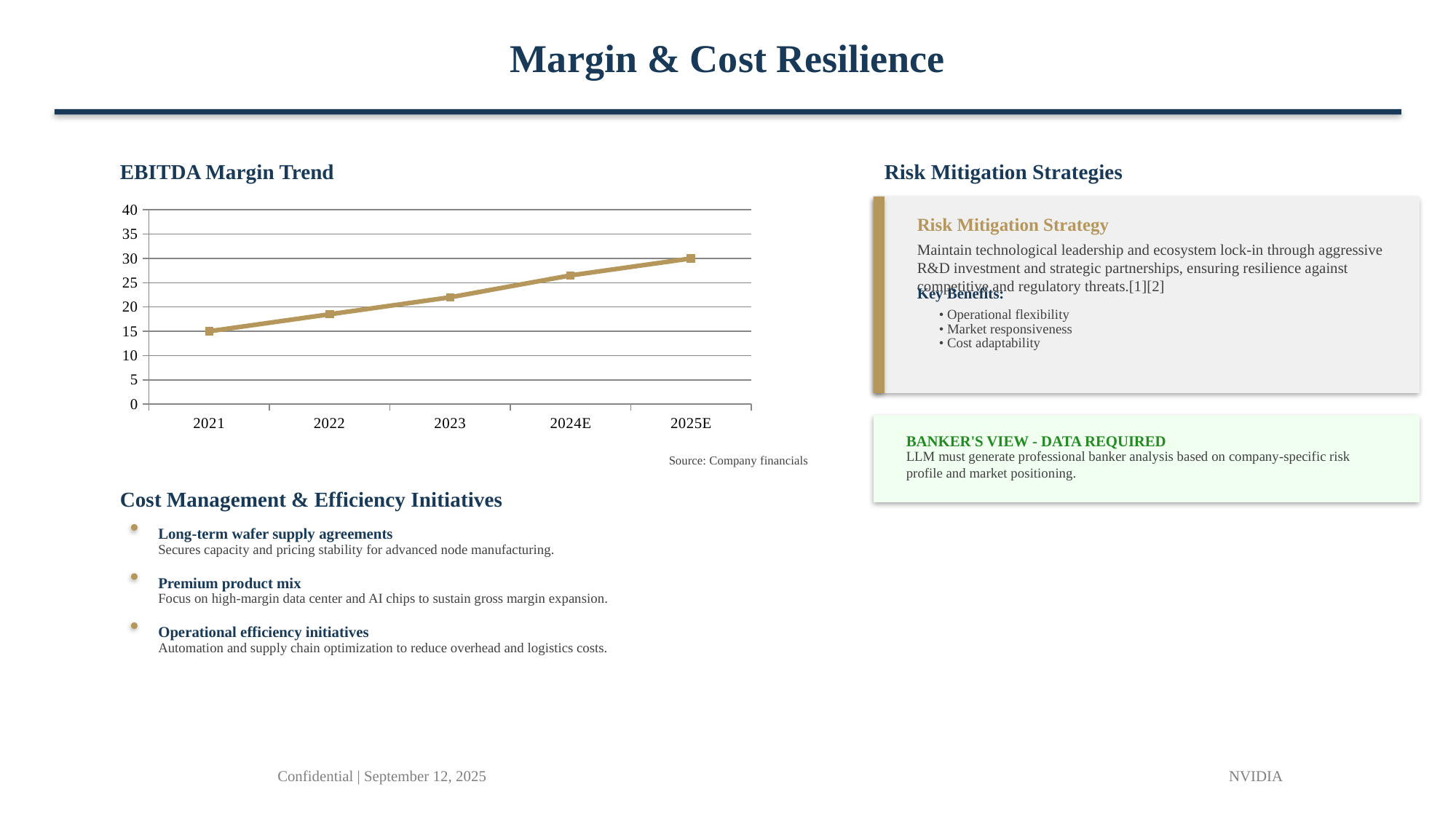

Margin & Cost Resilience

EBITDA Margin Trend
Risk Mitigation Strategies

### Chart:

| Category | EBITDA Margin % |
|---|---|
| 2021 | 15.0 |
| 2022 | 18.5 |
| 2023 | 22.0 |
| 2024E | 26.5 |
| 2025E | 30.0 |

Risk Mitigation Strategy
Maintain technological leadership and ecosystem lock-in through aggressive R&D investment and strategic partnerships, ensuring resilience against competitive and regulatory threats.[1][2]
Key Benefits:
• Operational flexibility
• Market responsiveness
• Cost adaptability

BANKER'S VIEW - DATA REQUIRED
LLM must generate professional banker analysis based on company-specific risk profile and market positioning.
Source: Company financials
Cost Management & Efficiency Initiatives
Long-term wafer supply agreements

Secures capacity and pricing stability for advanced node manufacturing.
Premium product mix

Focus on high-margin data center and AI chips to sustain gross margin expansion.
Operational efficiency initiatives

Automation and supply chain optimization to reduce overhead and logistics costs.
Confidential | September 12, 2025
NVIDIA